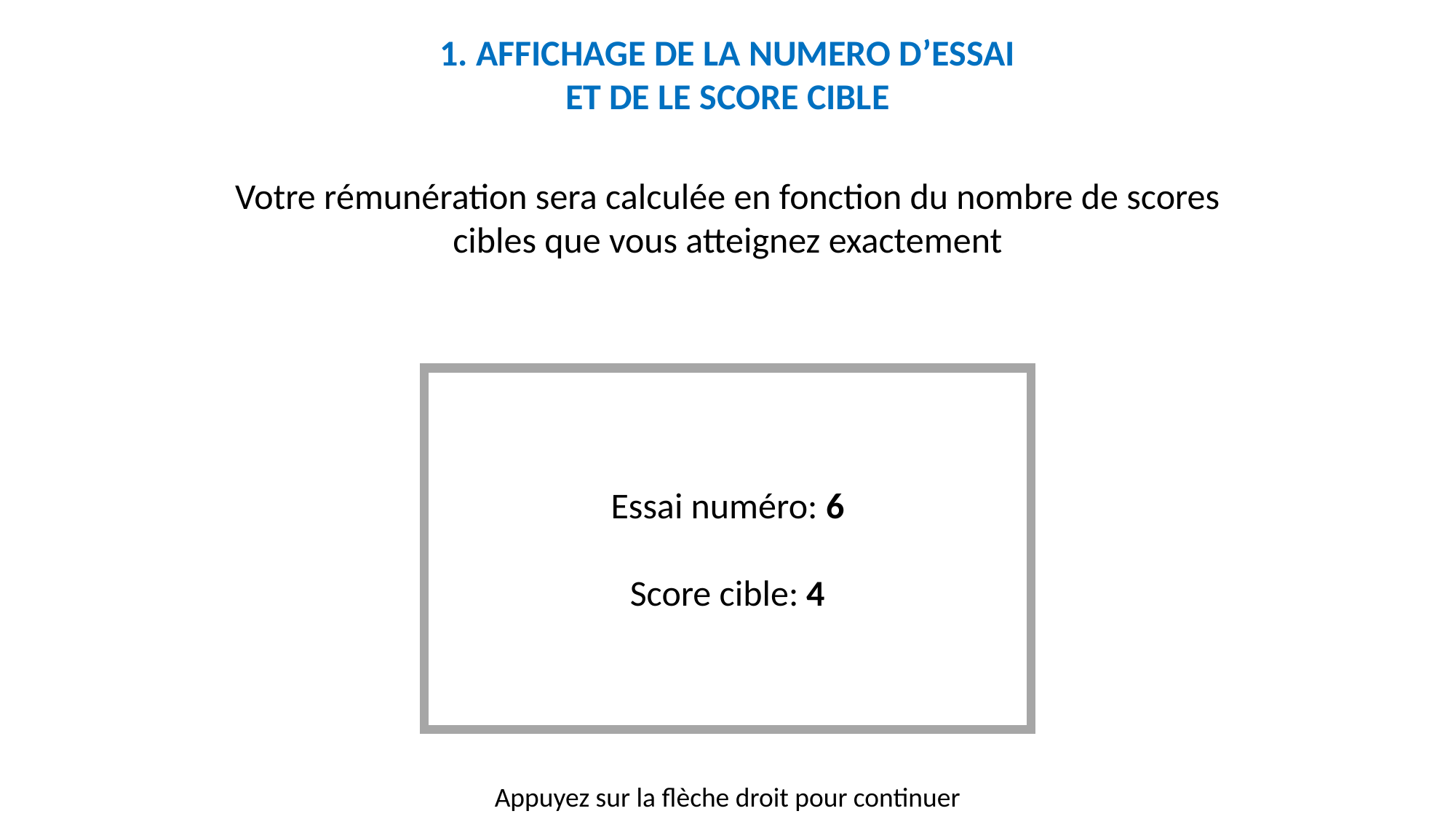

1. AFFICHAGE DE LA NUMERO D’ESSAI ET DE LE SCORE CIBLE
Votre rémunération sera calculée en fonction du nombre de scores cibles que vous atteignez exactement

Essai numéro: 6

Score cible: 4
Appuyez sur la flèche droit pour continuer